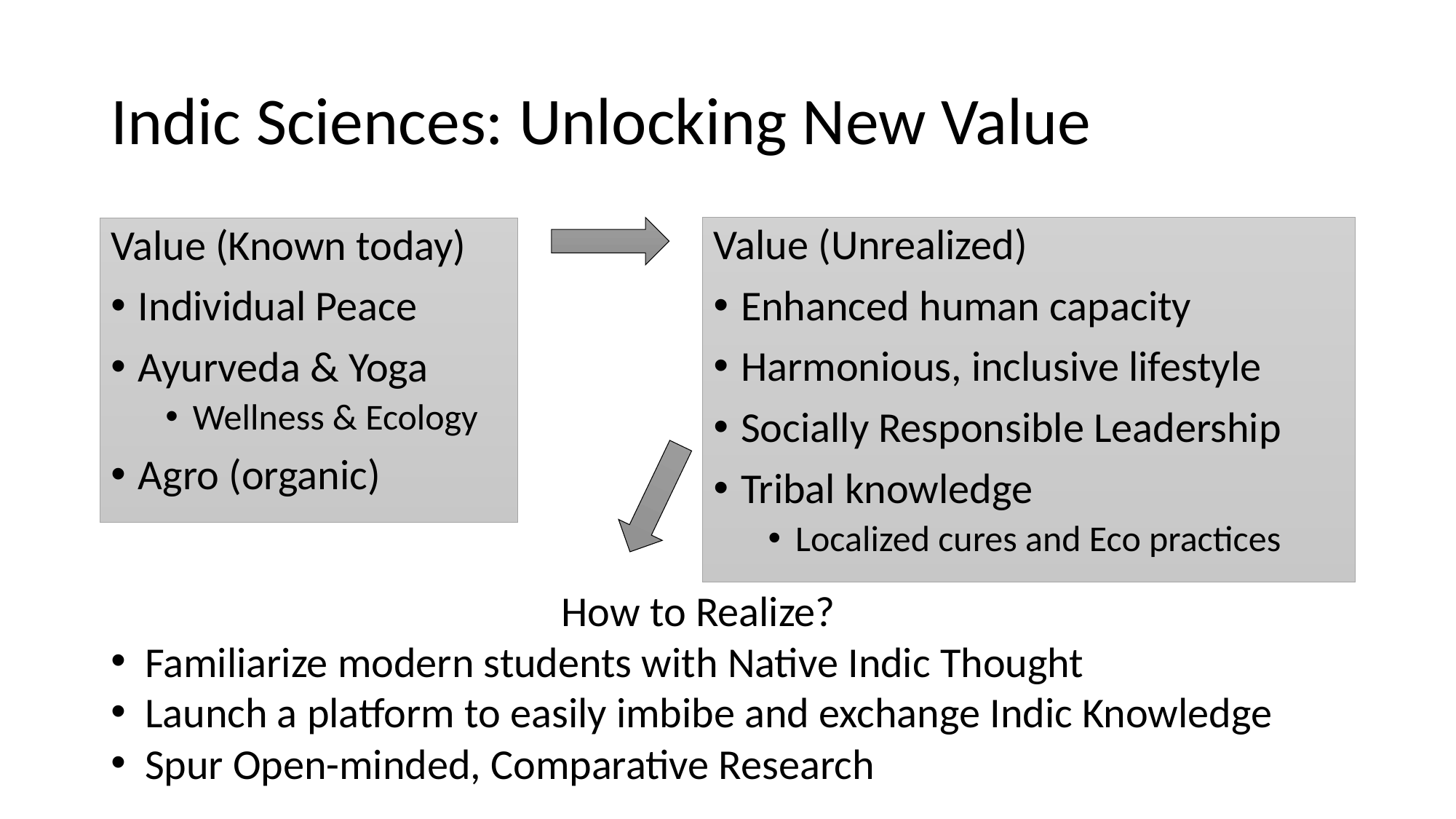

# Indic Sciences: Unlocking New Value

Value (Unrealized)
Enhanced human capacity
Harmonious, inclusive lifestyle
Socially Responsible Leadership
Tribal knowledge
Localized cures and Eco practices
Value (Known today)
Individual Peace
Ayurveda & Yoga
Wellness & Ecology
Agro (organic)

How to Realize?
Familiarize modern students with Native Indic Thought
Launch a platform to easily imbibe and exchange Indic Knowledge
Spur Open-minded, Comparative Research